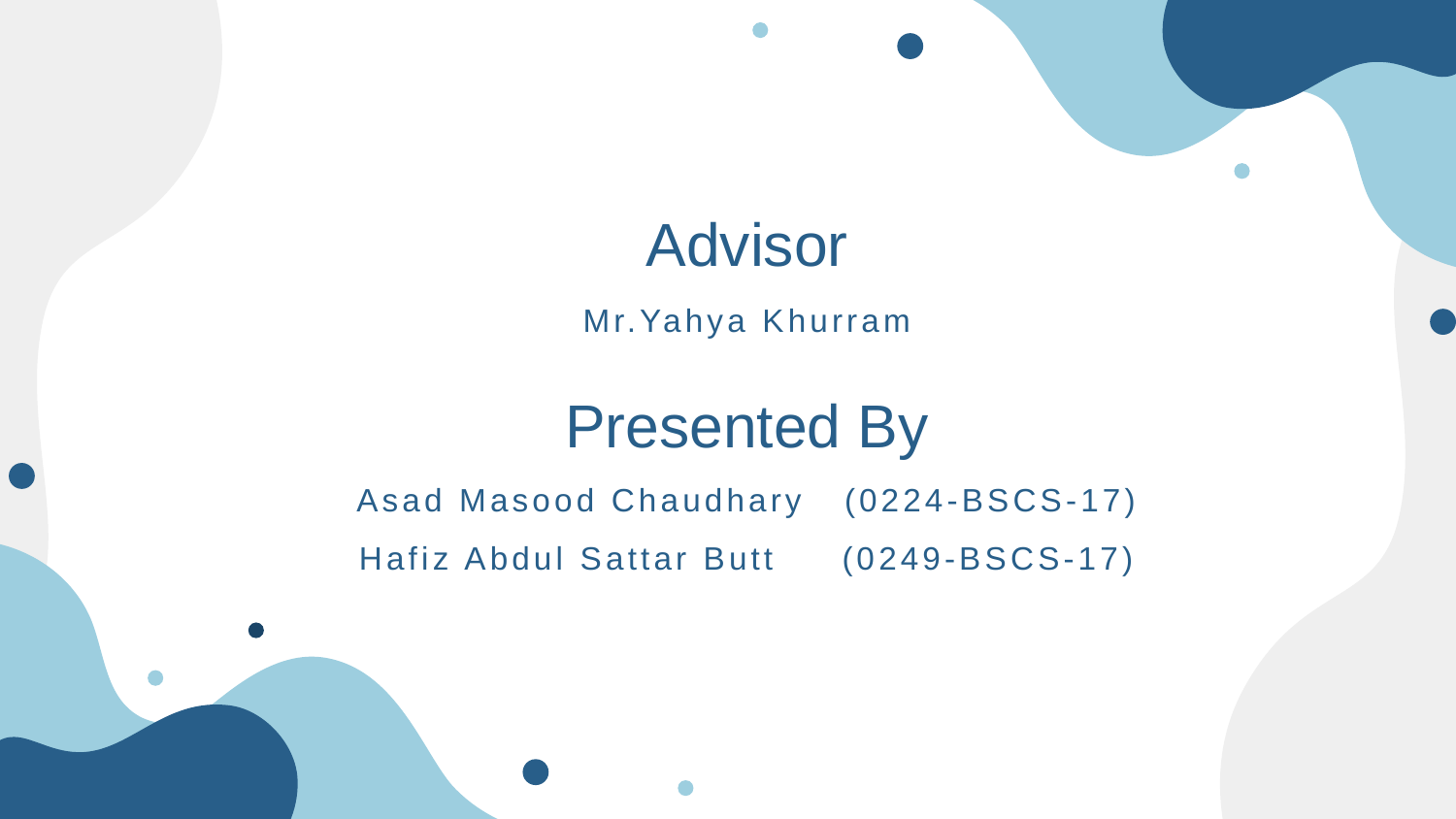

Advisor

Mr.Yahya Khurram

Presented By
Asad Masood Chaudhary   (0224-BSCS-17)
Hafiz Abdul Sattar Butt     (0249-BSCS-17)